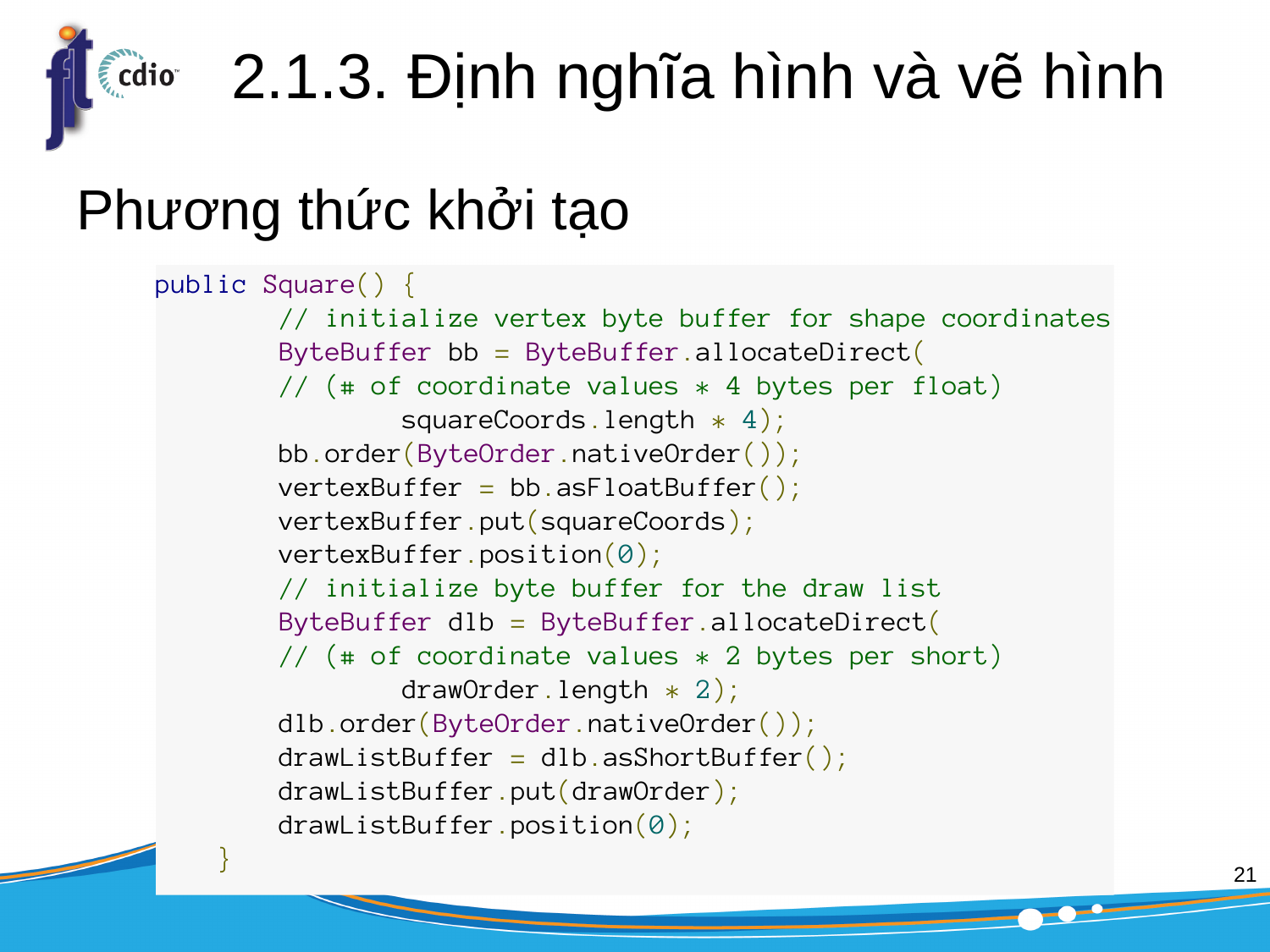

# 2.1.3. Định nghĩa hình và vẽ hình
Phương thức khởi tạo
public Square() {
        // initialize vertex byte buffer for shape coordinates
        ByteBuffer bb = ByteBuffer.allocateDirect(
        // (# of coordinate values * 4 bytes per float)
                squareCoords.length * 4);
        bb.order(ByteOrder.nativeOrder());
        vertexBuffer = bb.asFloatBuffer();
        vertexBuffer.put(squareCoords);
        vertexBuffer.position(0);
        // initialize byte buffer for the draw list
        ByteBuffer dlb = ByteBuffer.allocateDirect(
        // (# of coordinate values * 2 bytes per short)
                drawOrder.length * 2);
        dlb.order(ByteOrder.nativeOrder());
        drawListBuffer = dlb.asShortBuffer();
        drawListBuffer.put(drawOrder);
        drawListBuffer.position(0);
    }
21